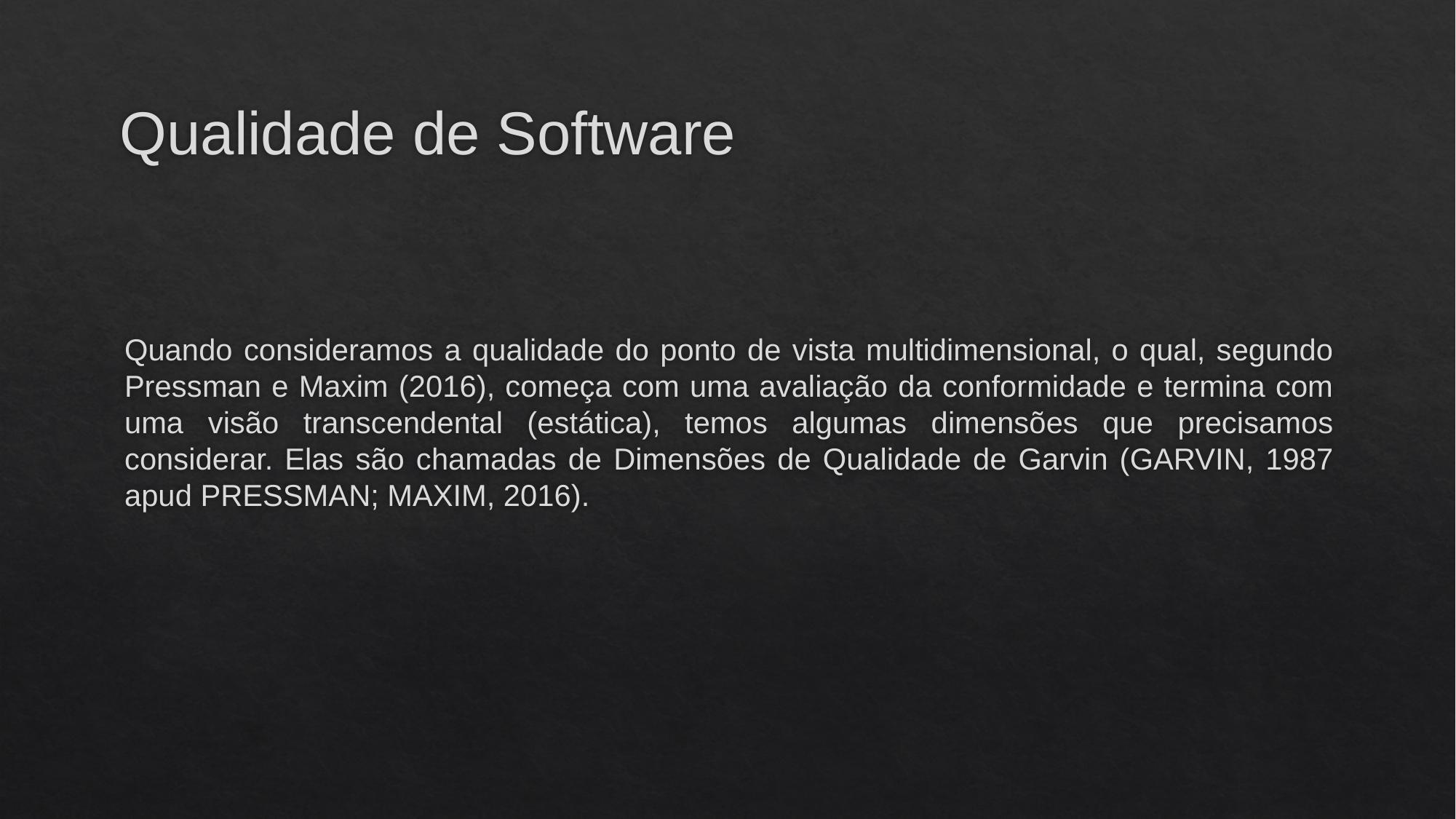

# Qualidade de Software

Quando consideramos a qualidade do ponto de vista multidimensional, o qual, segundo Pressman e Maxim (2016), começa com uma avaliação da conformidade e termina com uma visão transcendental (estática), temos algumas dimensões que precisamos considerar. Elas são chamadas de Dimensões de Qualidade de Garvin (GARVIN, 1987 apud PRESSMAN; MAXIM, 2016).